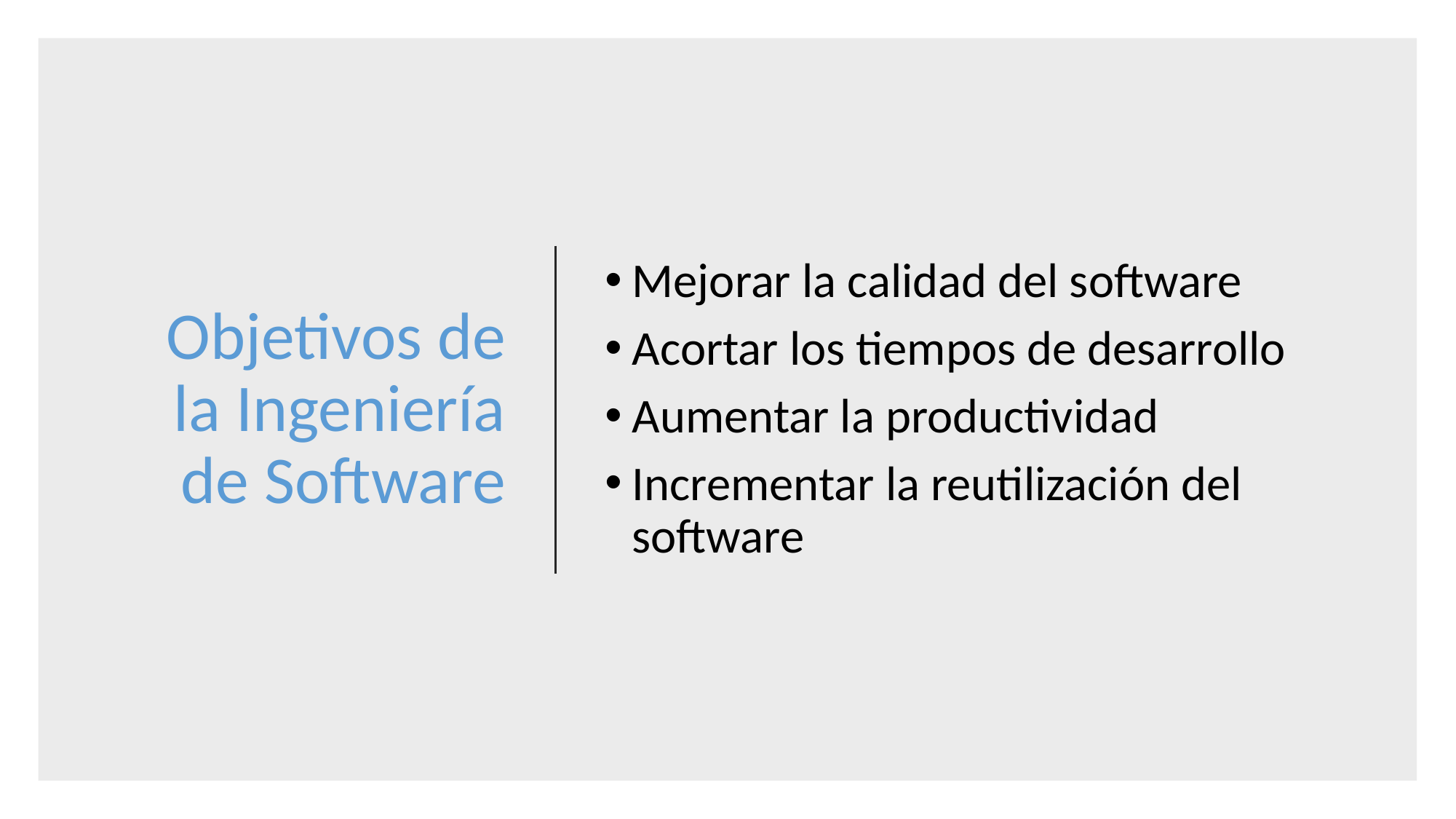

# Objetivos de la Ingeniería de Software
Mejorar la calidad del software
Acortar los tiempos de desarrollo
Aumentar la productividad
Incrementar la reutilización del software